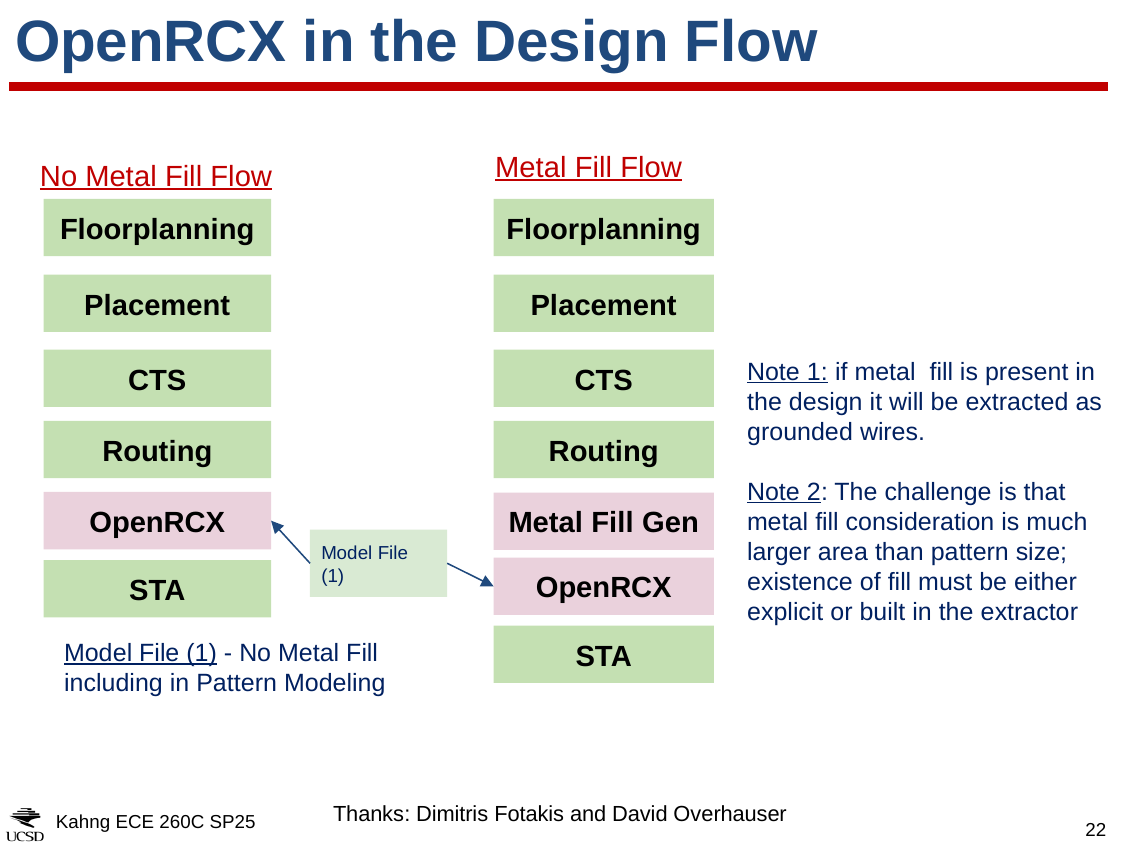

# OpenRCX in the Design Flow
Metal Fill Flow
No Metal Fill Flow
Floorplanning
Floorplanning
Placement
Placement
Note 1: if metal  fill is present in the design it will be extracted as grounded wires.

Note 2: The challenge is that metal fill consideration is much larger area than pattern size; existence of fill must be either explicit or built in the extractor
CTS
CTS
Routing
Routing
OpenRCX
Metal Fill Gen
Model File (1)
OpenRCX
STA
STA
Model File (1) - No Metal Fill including in Pattern Modeling
Thanks: Dimitris Fotakis and David Overhauser
Kahng ECE 260C SP25